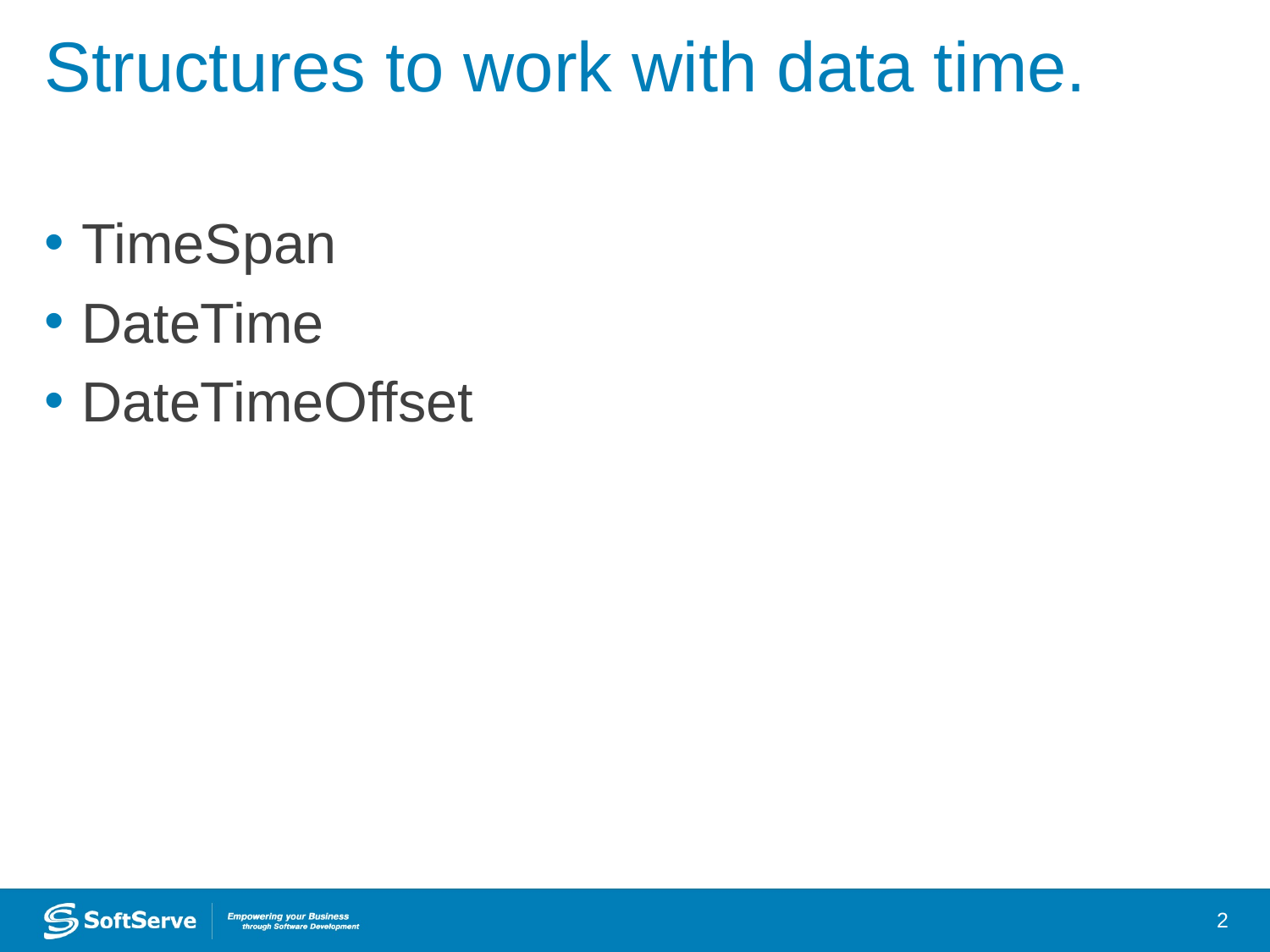

# Structures to work with data time.
TimeSpan
DateTime
DateTimeOffset
2